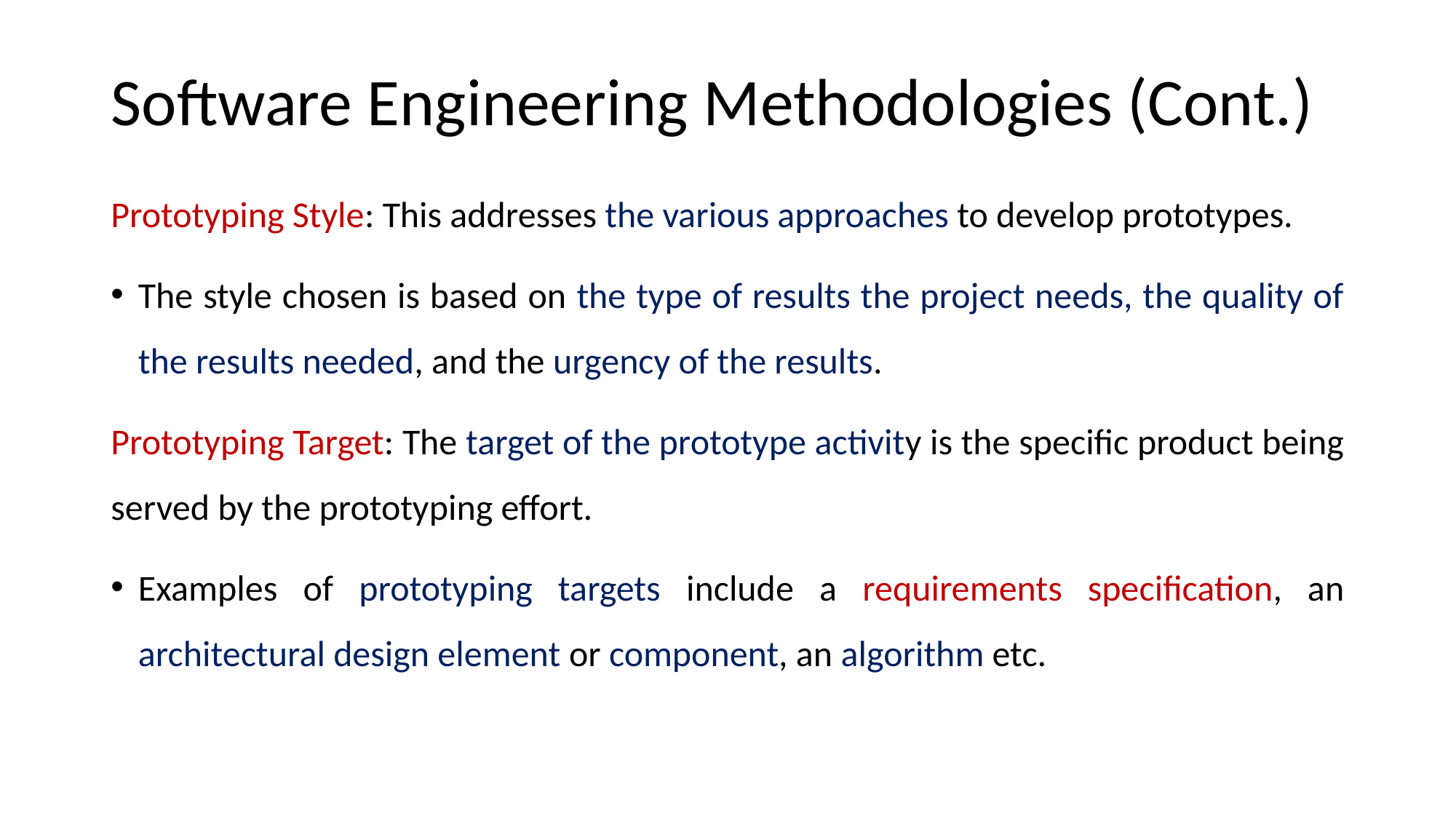

# Software Engineering Methodologies (Cont.)
Prototyping Style: This addresses the various approaches to develop prototypes.
The style chosen is based on the type of results the project needs, the quality of the results needed, and the urgency of the results.
Prototyping Target: The target of the prototype activity is the specific product being served by the prototyping effort.
Examples of prototyping targets include a requirements specification, an architectural design element or component, an algorithm etc.